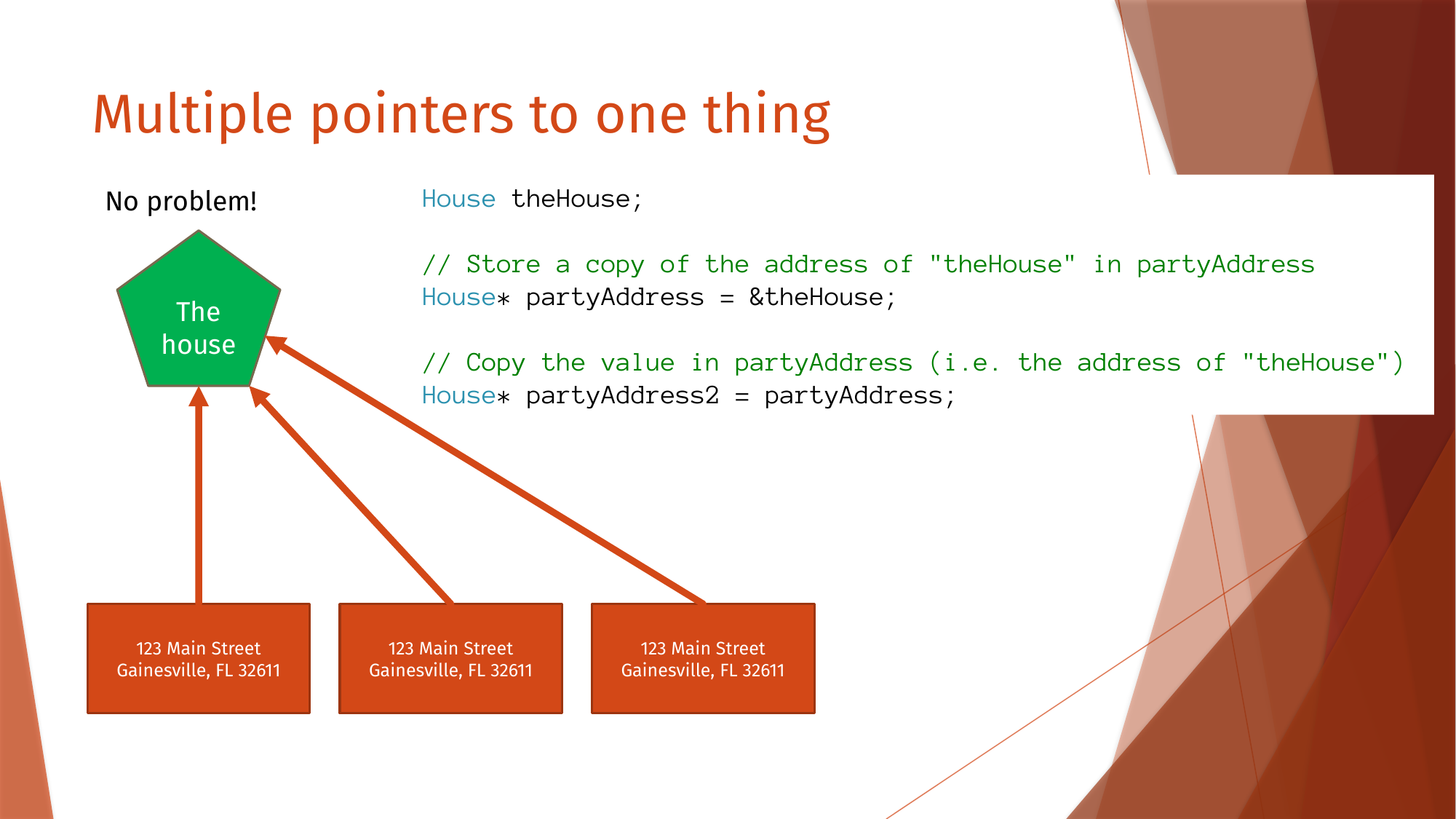

# Multiple pointers to one thing
House theHouse;

// Store a copy of the address of "theHouse" in partyAddress
House* partyAddress = &theHouse;

// Copy the value in partyAddress (i.e. the address of "theHouse")
House* partyAddress2 = partyAddress;
No problem!
The house
123 Main Street
Gainesville, FL 32611
123 Main Street
Gainesville, FL 32611
123 Main Street
Gainesville, FL 32611